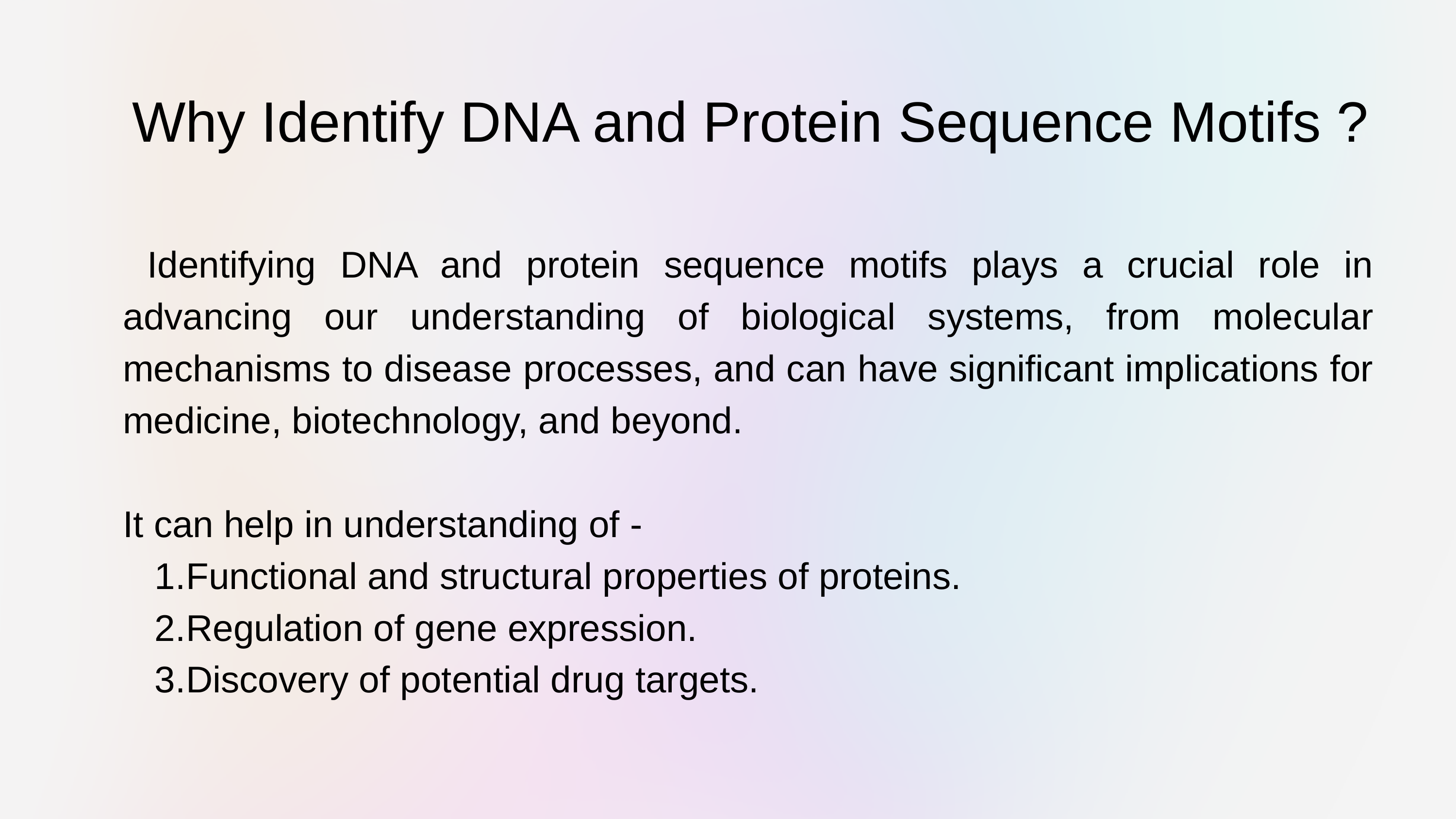

Why Identify DNA and Protein Sequence Motifs ?
 Identifying DNA and protein sequence motifs plays a crucial role in advancing our understanding of biological systems, from molecular mechanisms to disease processes, and can have significant implications for medicine, biotechnology, and beyond.

It can help in understanding of -
Functional and structural properties of proteins.
Regulation of gene expression.
Discovery of potential drug targets.